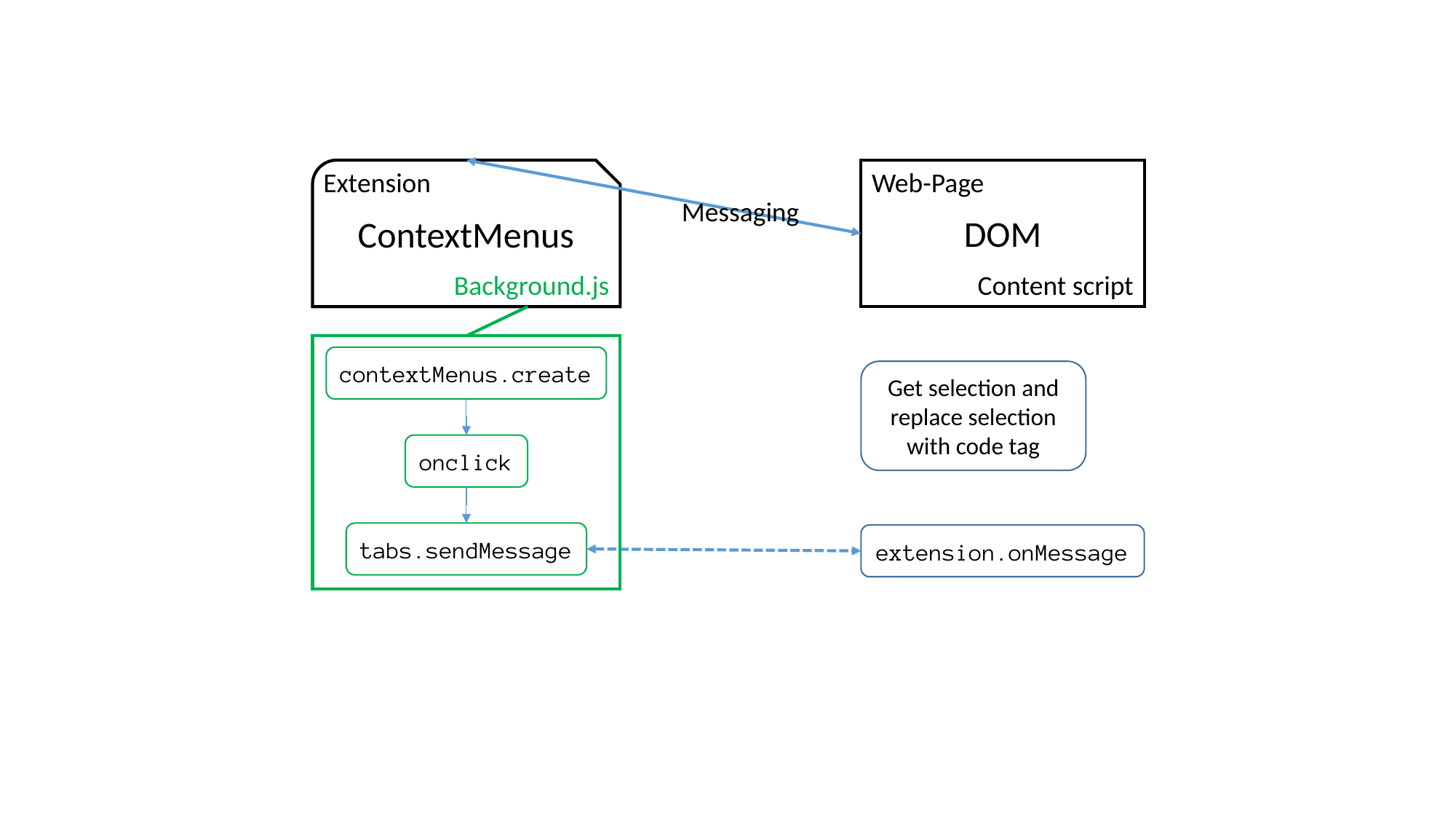

Extension

Web-Page
Messaging
DOM
ContextMenus
Background.js
Content script

contextMenus.create
Get selection and replace selection with code tag
onclick
tabs.sendMessage
extension.onMessage